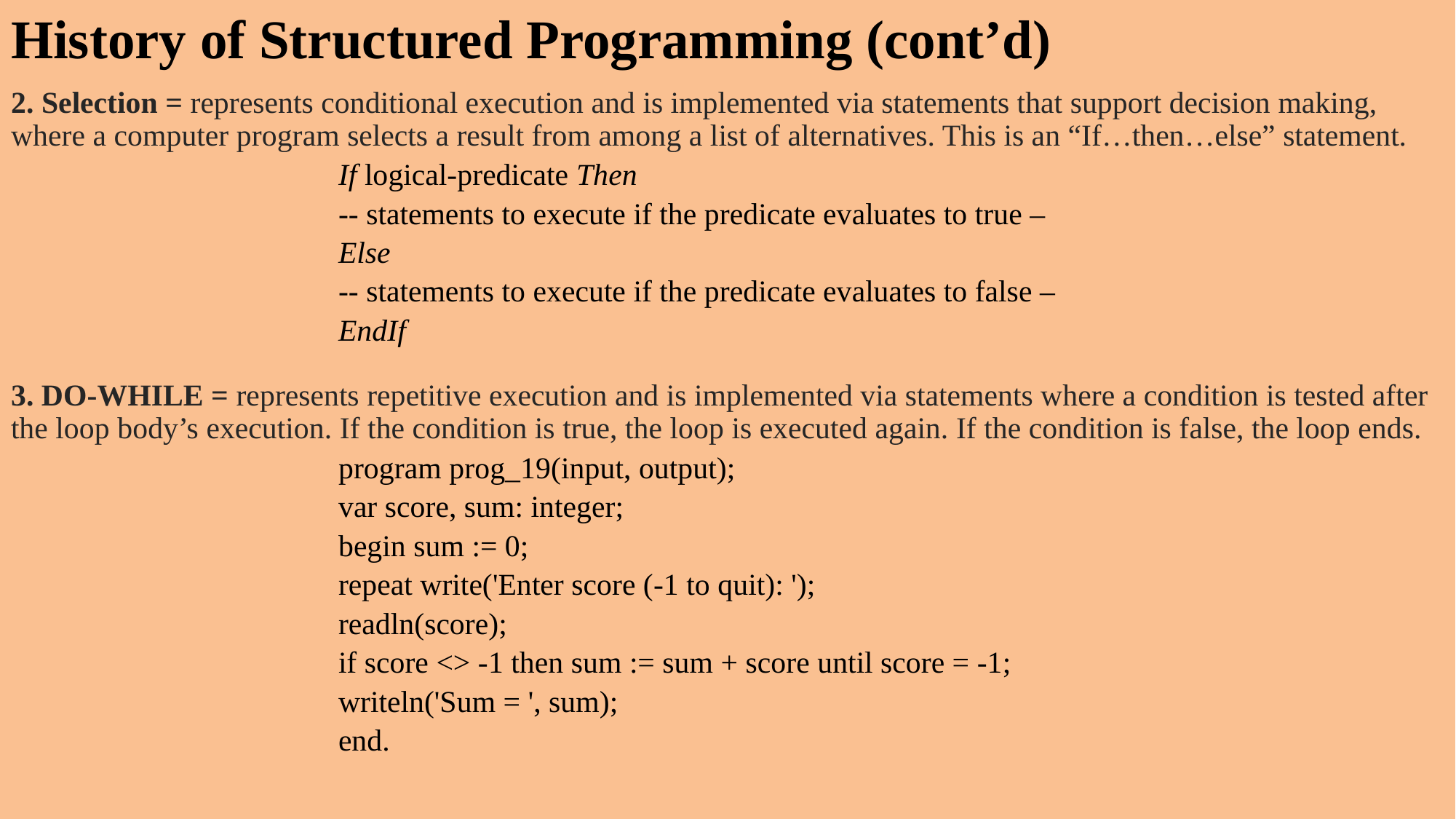

# History of Structured Programming (cont’d)
2. Selection = represents conditional execution and is implemented via statements that support decision making, where a computer program selects a result from among a list of alternatives. This is an “If…then…else” statement.
			If logical-predicate Then
			-- statements to execute if the predicate evaluates to true –
			Else
			-- statements to execute if the predicate evaluates to false –
			EndIf

3. DO-WHILE = represents repetitive execution and is implemented via statements where a condition is tested after the loop body’s execution. If the condition is true, the loop is executed again. If the condition is false, the loop ends.
			program prog_19(input, output);
			var score, sum: integer;
			begin sum := 0;
			repeat write('Enter score (-1 to quit): ');
			readln(score);
			if score <> -1 then sum := sum + score until score = -1;
			writeln('Sum = ', sum);
			end.